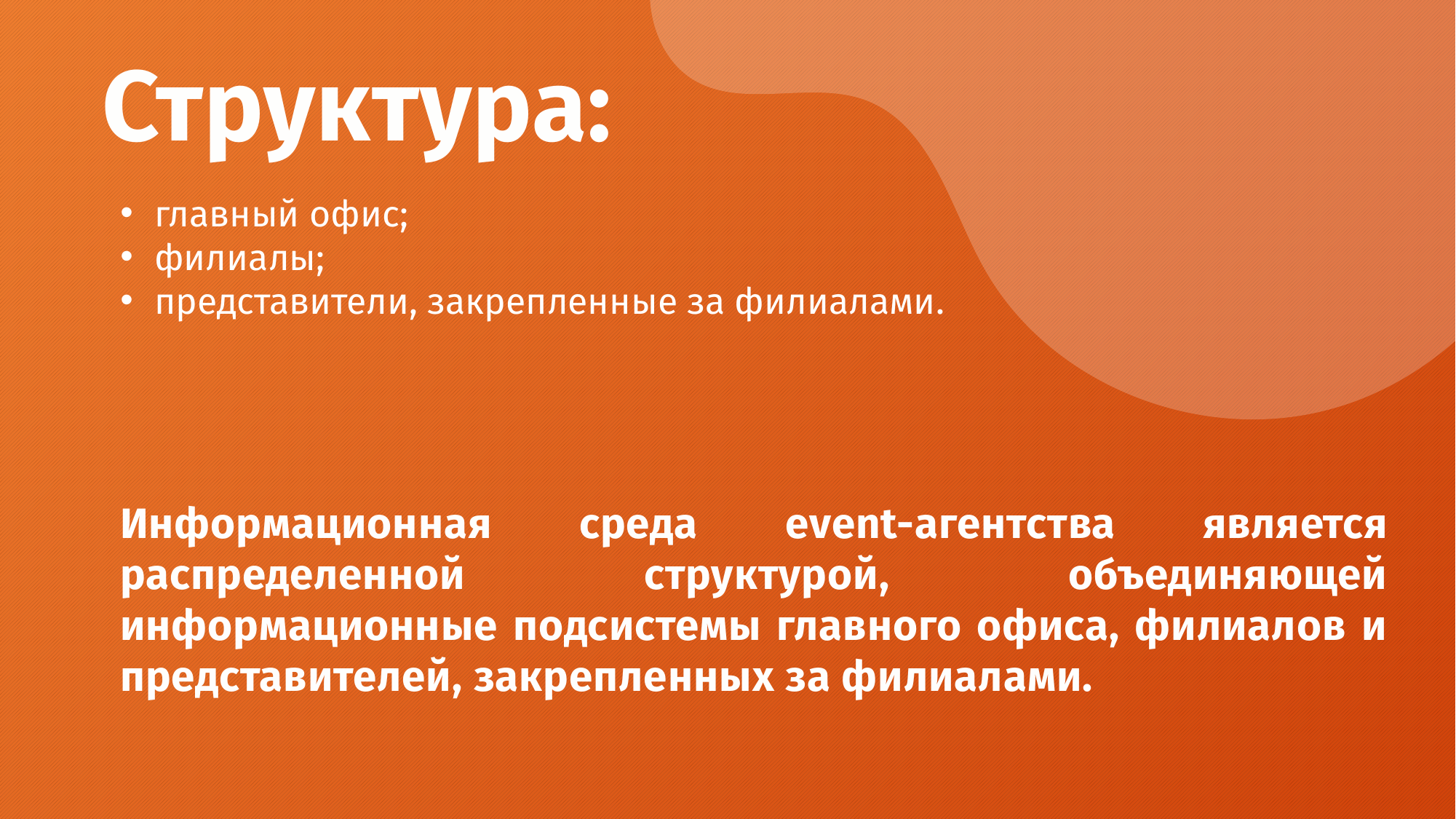

Структура:
главный офис;
филиалы;
представители, закрепленные за филиалами.
Информационная среда event-агентства является распределенной структурой, объединяющей информационные подсистемы главного офиса, филиалов и представителей, закрепленных за филиалами.